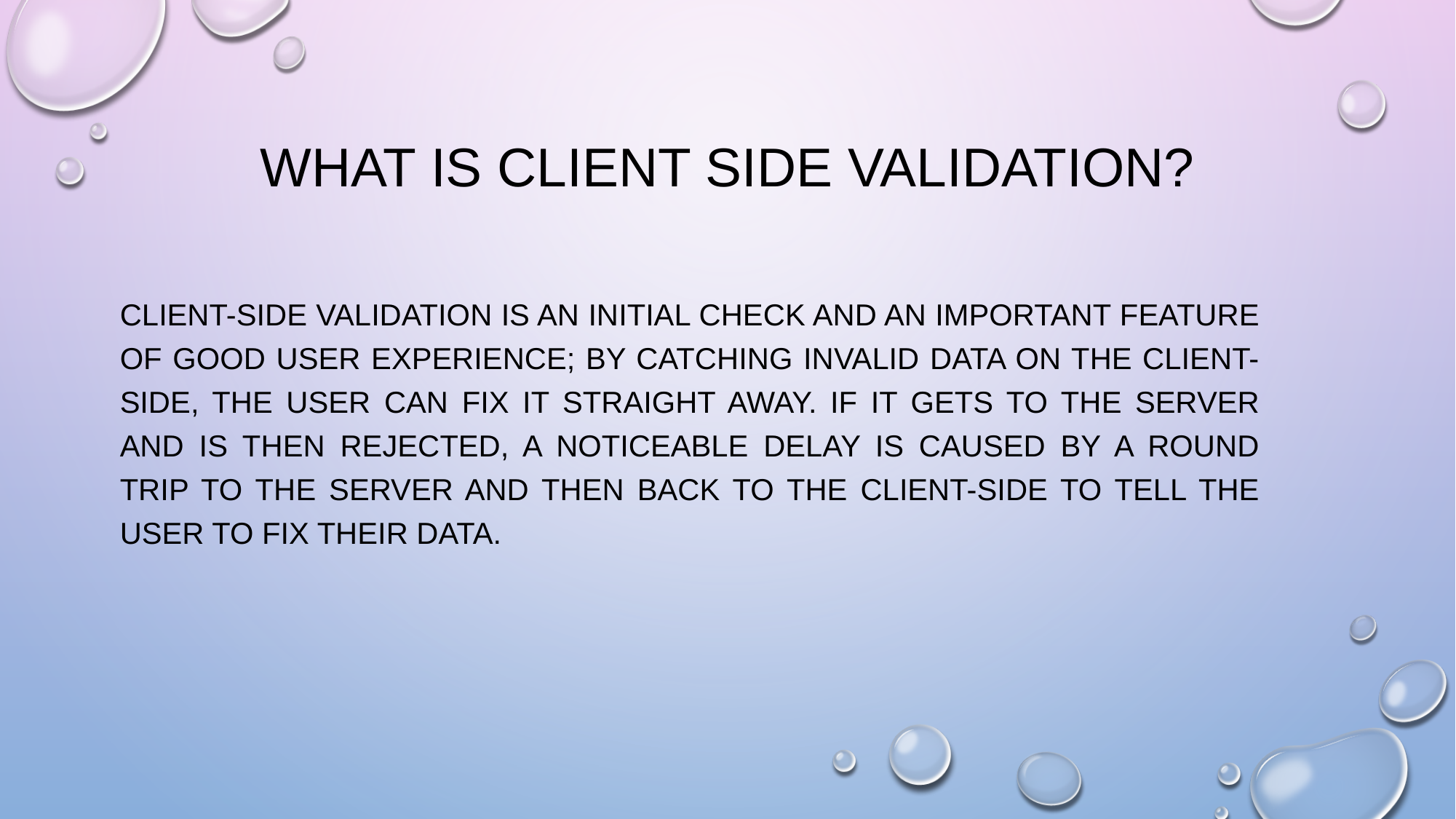

# What is client side validation?
Client-side validation is an initial check and an important feature of good user experience; by catching invalid data on the client-side, the user can fix it straight away. If it gets to the server and is then rejected, a noticeable delay is caused by a round trip to the server and then back to the client-side to tell the user to fix their data.